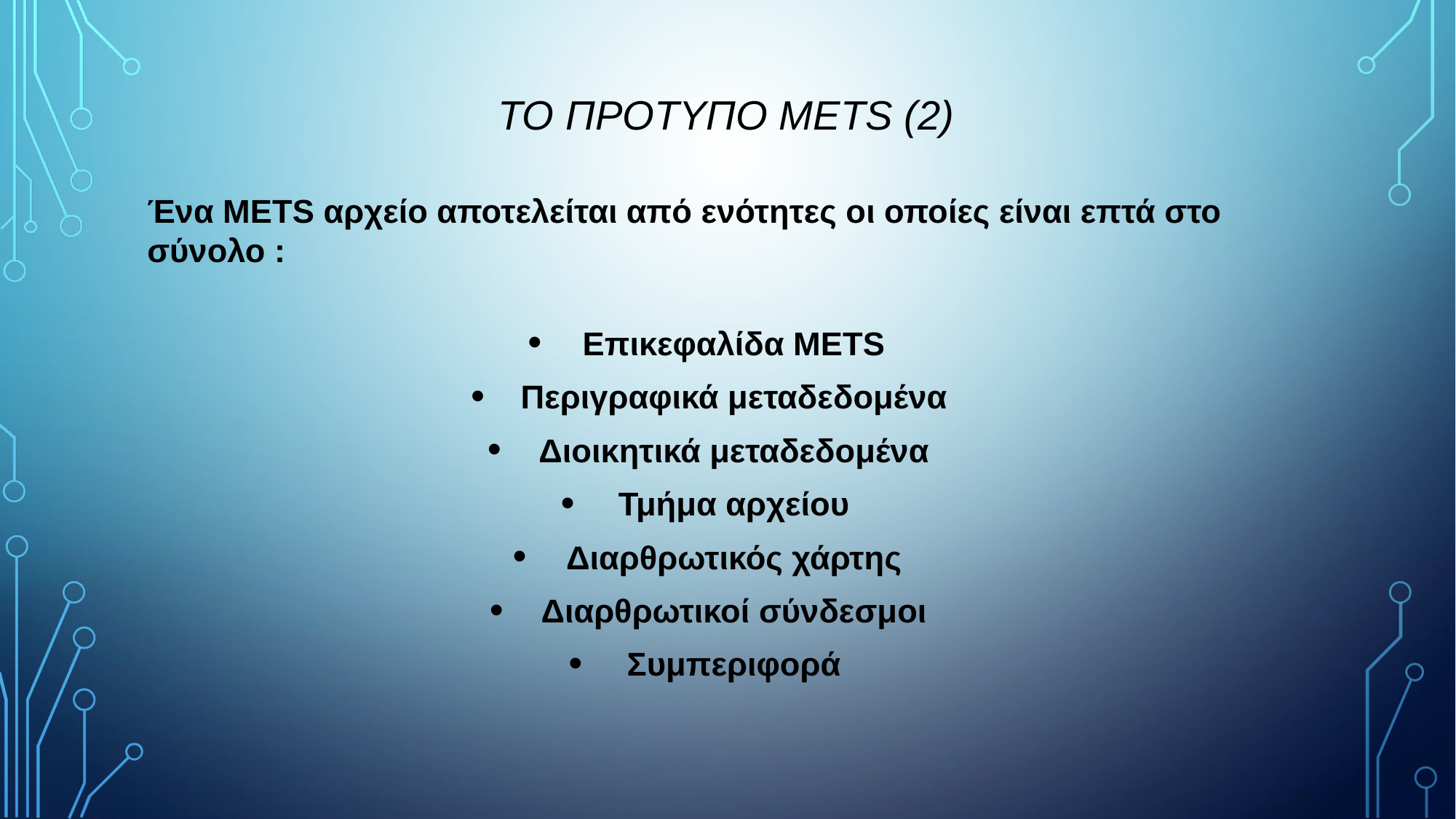

# ΤΟ ΠΡΟΤΥΠΟ METS (2)
Ένα METS αρχείο αποτελείται από ενότητες οι οποίες είναι επτά στο σύνολο :

Επικεφαλίδα METS
Περιγραφικά μεταδεδομένα
Διοικητικά μεταδεδομένα
Τμήμα αρχείου
Διαρθρωτικός χάρτης
Διαρθρωτικοί σύνδεσμοι
Συμπεριφορά